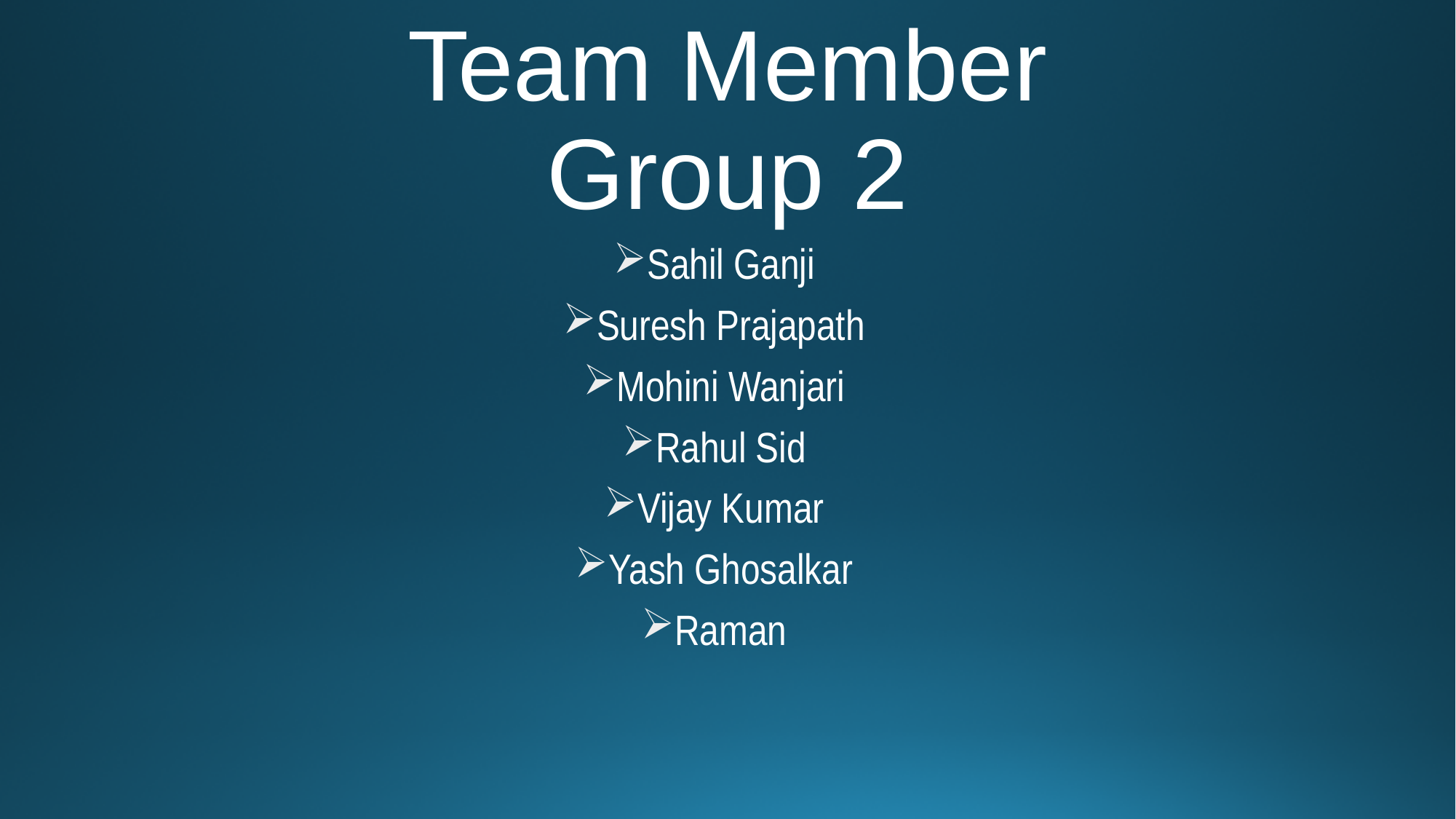

# Team Member Group 2
Sahil Ganji
Suresh Prajapath
Mohini Wanjari
Rahul Sid
Vijay Kumar
Yash Ghosalkar
Raman